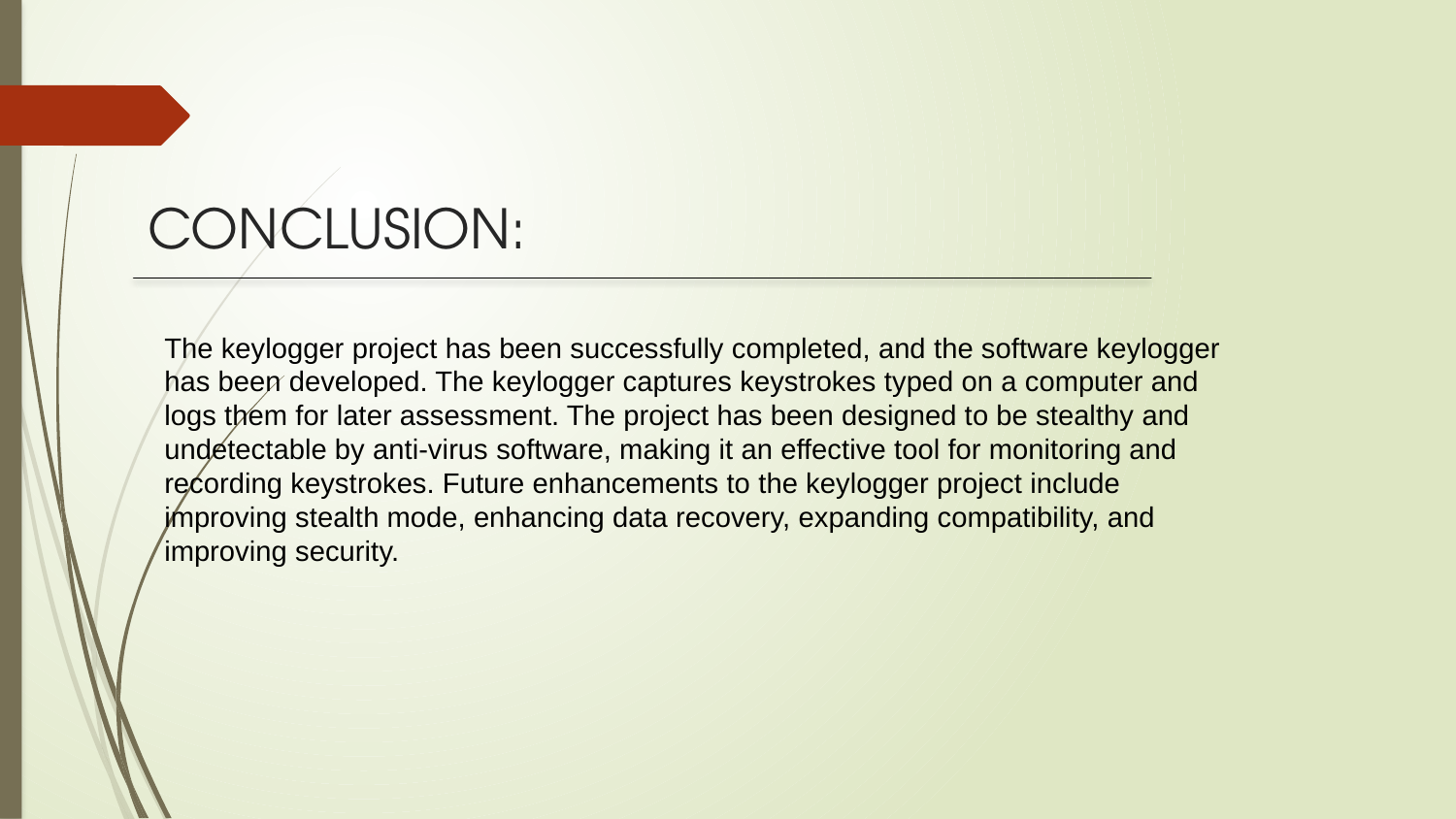

# CONCLUSION:
The keylogger project has been successfully completed, and the software keylogger has been developed. The keylogger captures keystrokes typed on a computer and logs them for later assessment. The project has been designed to be stealthy and undetectable by anti-virus software, making it an effective tool for monitoring and recording keystrokes. Future enhancements to the keylogger project include improving stealth mode, enhancing data recovery, expanding compatibility, and improving security.